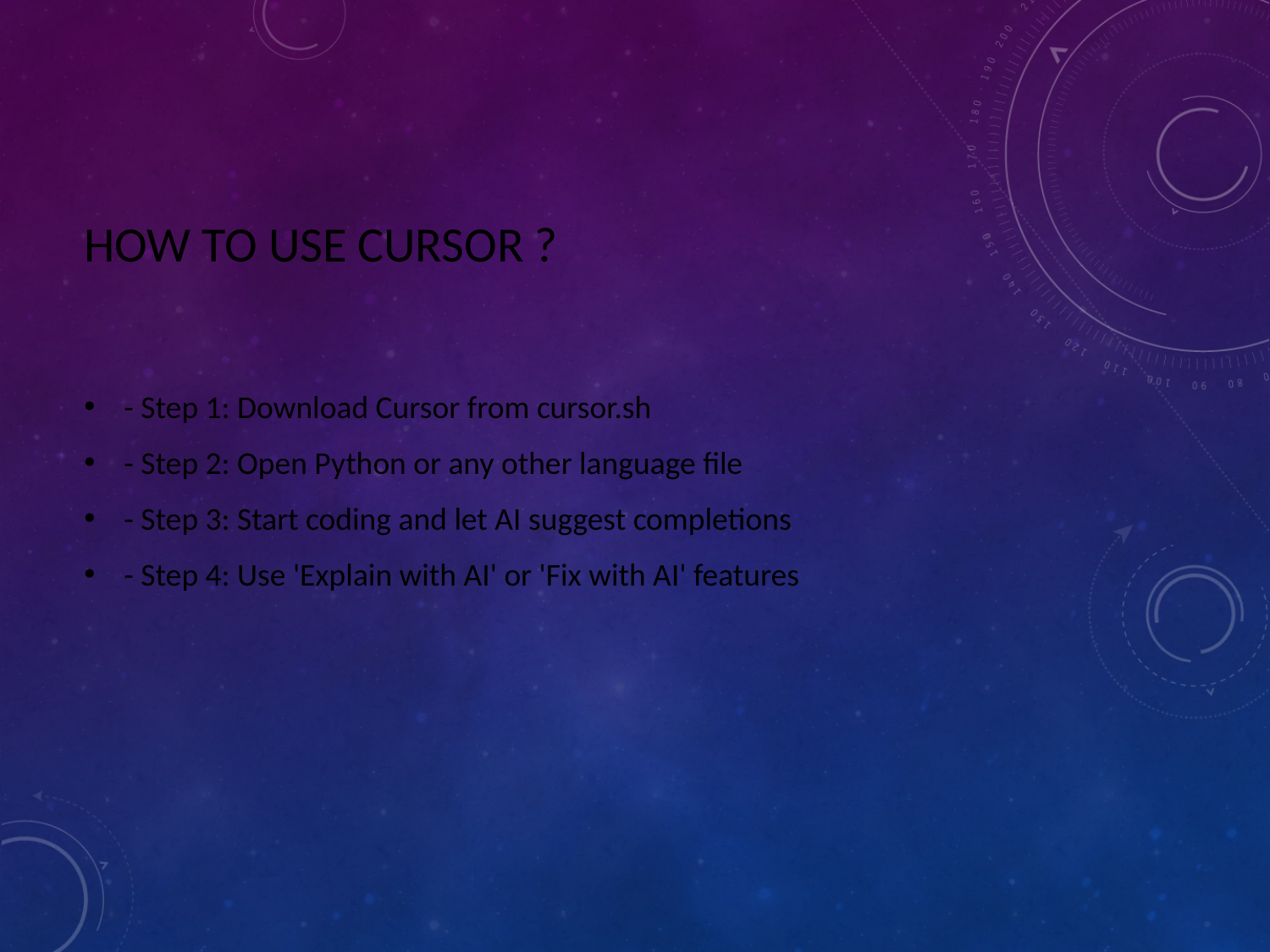

# How to Use Cursor ?
- Step 1: Download Cursor from cursor.sh
- Step 2: Open Python or any other language file
- Step 3: Start coding and let AI suggest completions
- Step 4: Use 'Explain with AI' or 'Fix with AI' features